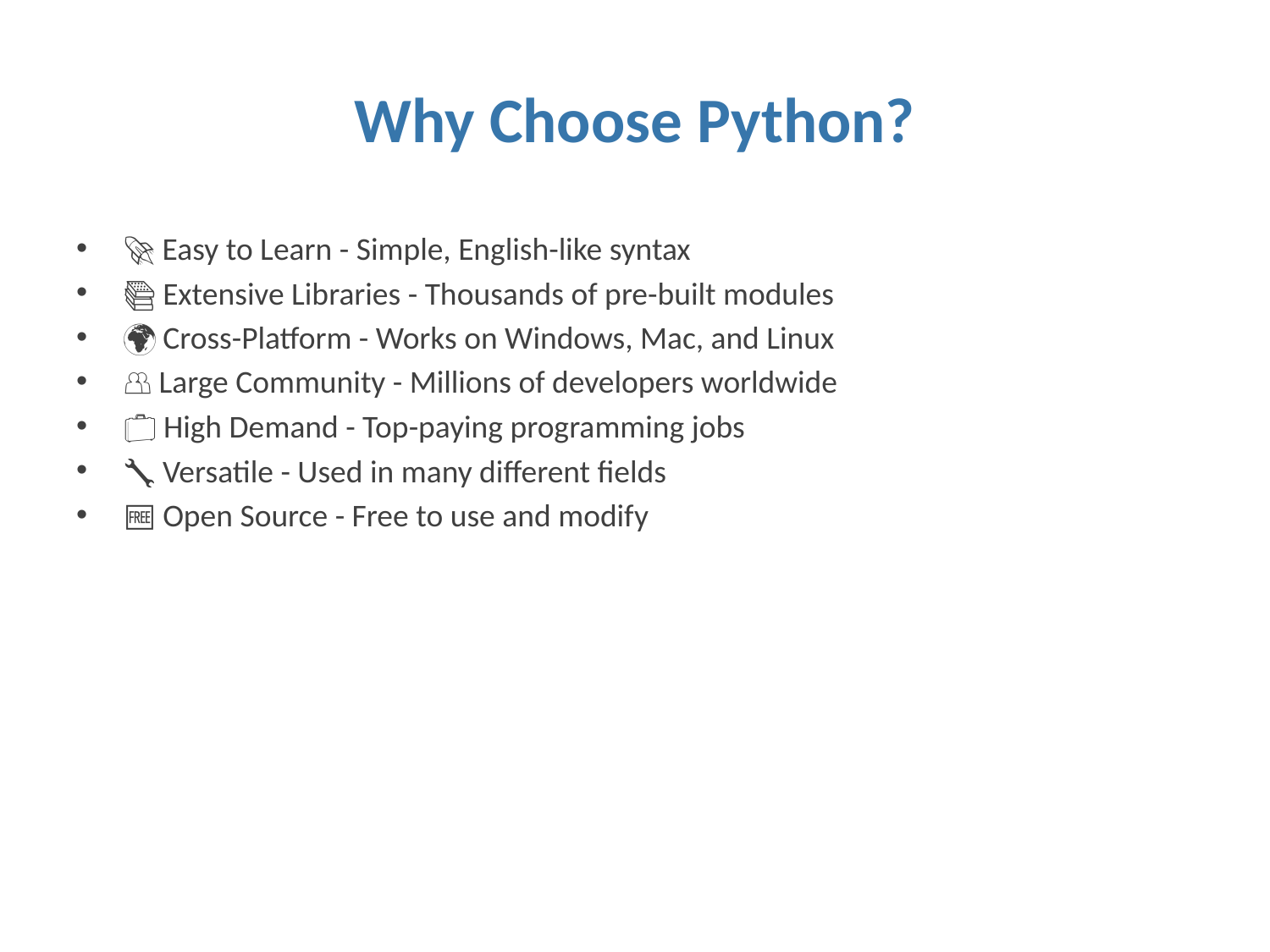

# Why Choose Python?
🚀 Easy to Learn - Simple, English-like syntax
📚 Extensive Libraries - Thousands of pre-built modules
🌍 Cross-Platform - Works on Windows, Mac, and Linux
👥 Large Community - Millions of developers worldwide
💼 High Demand - Top-paying programming jobs
🔧 Versatile - Used in many different fields
🆓 Open Source - Free to use and modify